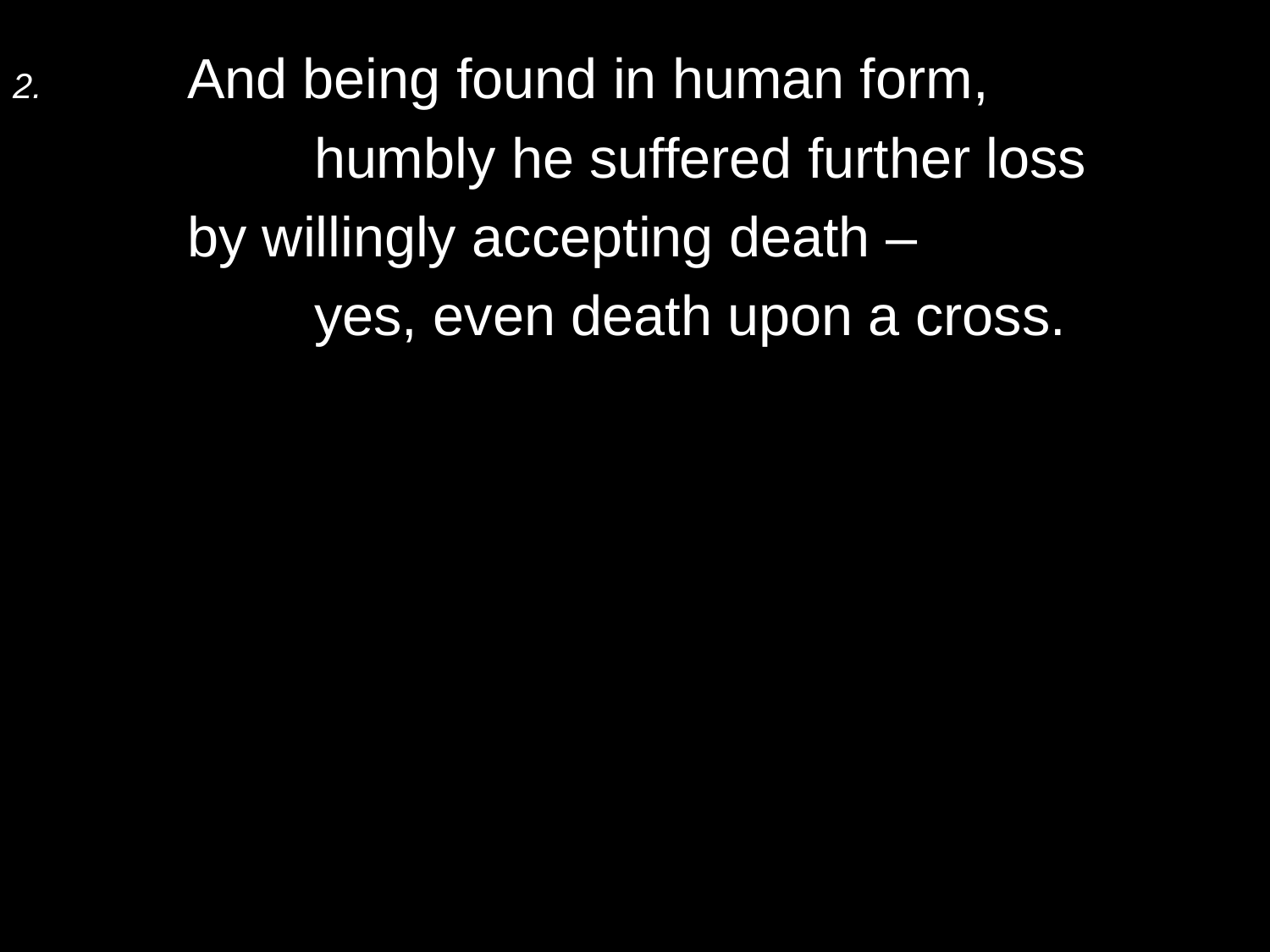

2.	And being found in human form,
		humbly he suffered further loss
	by willingly accepting death –
		yes, even death upon a cross.